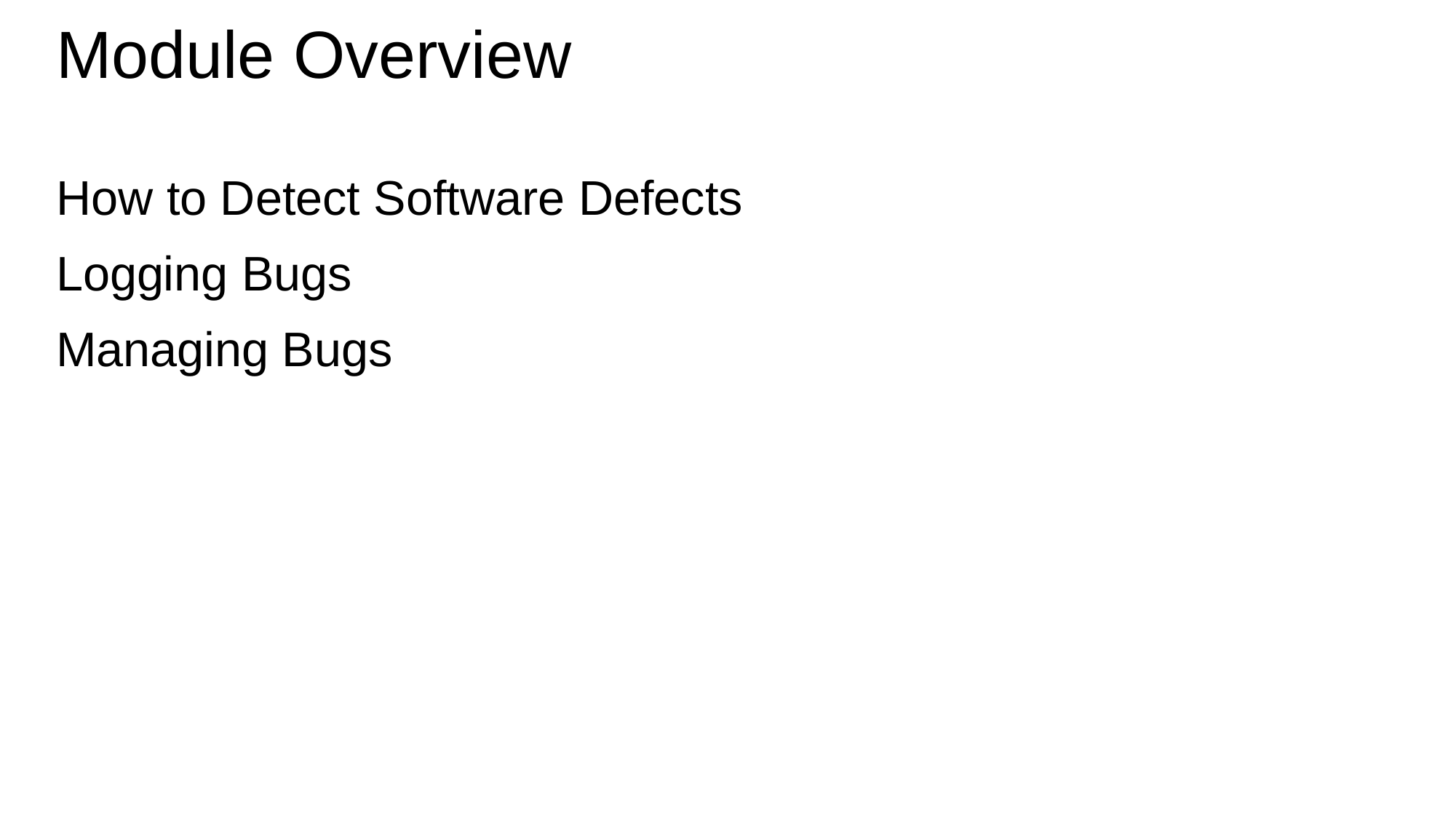

# Module Overview
How to Detect Software Defects
Logging Bugs
Managing Bugs